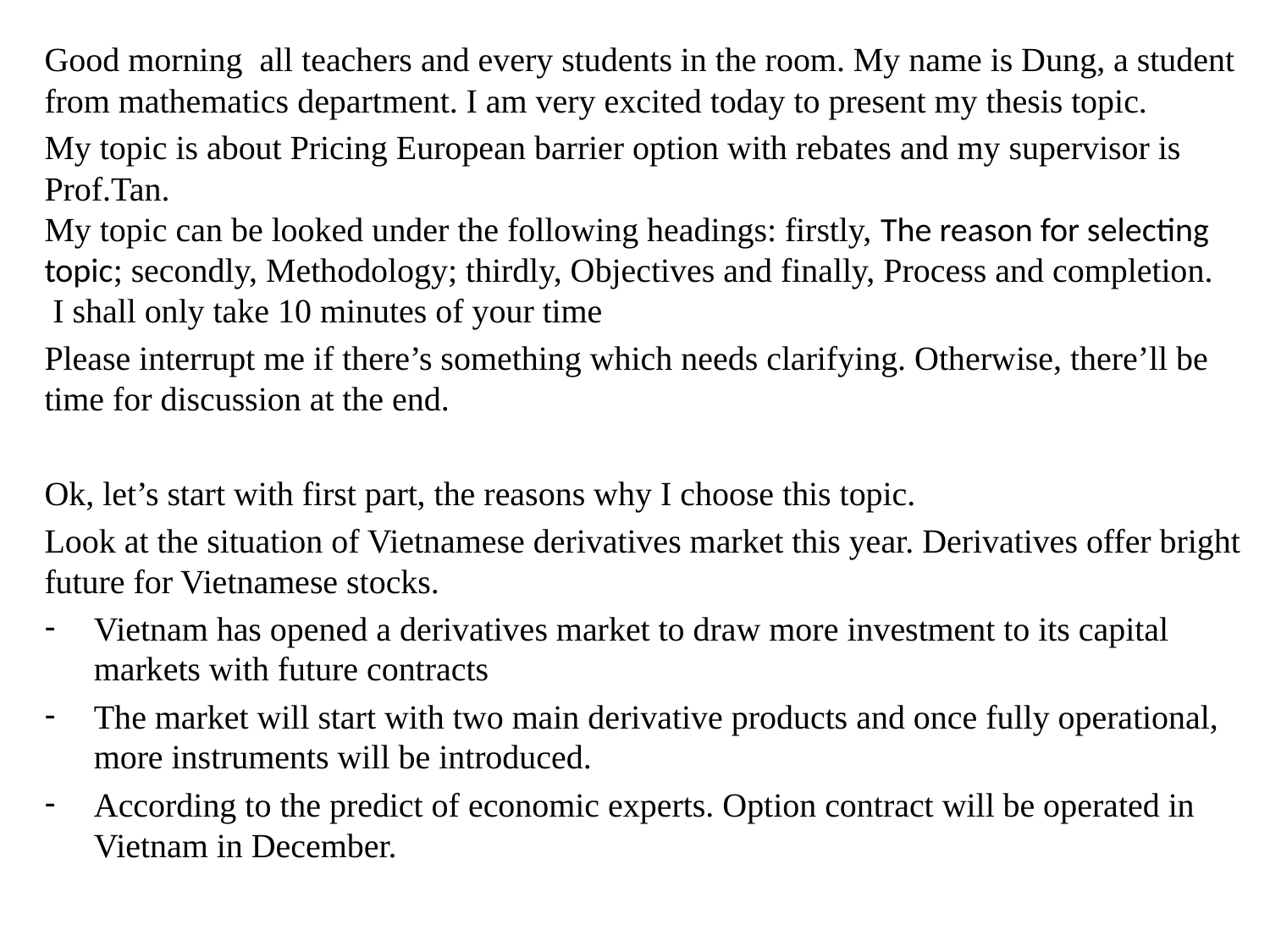

Good morning  all teachers and every students in the room. My name is Dung, a student from mathematics department. I am very excited today to present my thesis topic.
My topic is about Pricing European barrier option with rebates and my supervisor is Prof.Tan.
My topic can be looked under the following headings: firstly, The reason for selecting topic; secondly, Methodology; thirdly, Objectives and finally, Process and completion.
 I shall only take 10 minutes of your time
Please interrupt me if there’s something which needs clarifying. Otherwise, there’ll be time for discussion at the end.

Ok, let’s start with first part, the reasons why I choose this topic.
Look at the situation of Vietnamese derivatives market this year. Derivatives offer bright future for Vietnamese stocks.
Vietnam has opened a derivatives market to draw more investment to its capital markets with future contracts
The market will start with two main derivative products and once fully operational, more instruments will be introduced.
According to the predict of economic experts. Option contract will be operated in Vietnam in December.